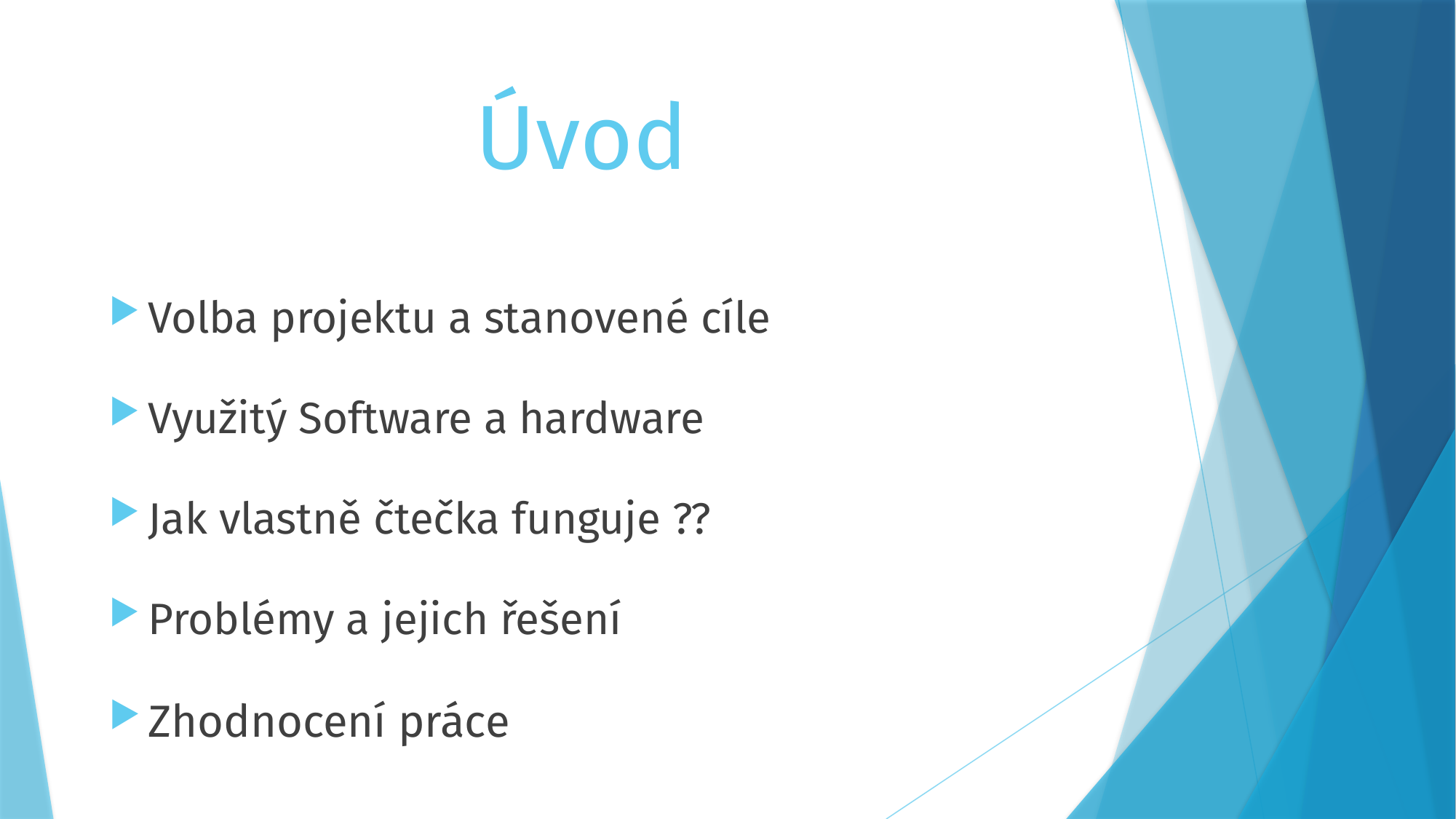

# Úvod
Volba projektu a stanovené cíle
Využitý Software a hardware
Jak vlastně čtečka funguje ??
Problémy a jejich řešení
Zhodnocení práce